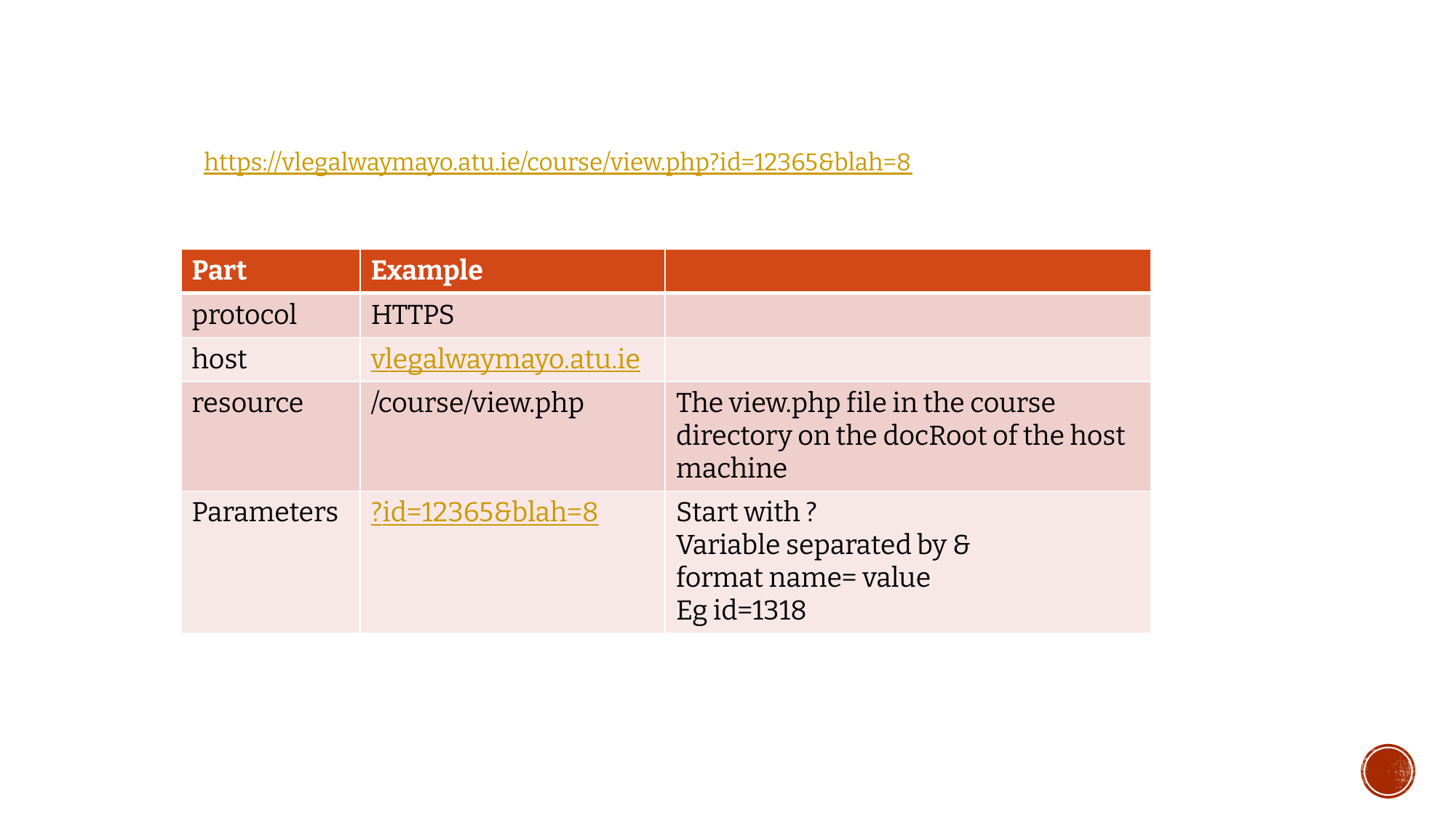

https://vlegalwaymayo.atu.ie/course/view.php?id=12365&blah=8

| Part | Example |  |
| --- | --- | --- |
| protocol | HTTPS |  |
| host | vlegalwaymayo.atu.ie |  |
| resource | /course/view.php | The view.php file in the course directory on the docRoot of the host machine |
| Parameters | ?id=12365&blah=8 | Start with ? Variable separated by & format name= value Eg id=1318 |